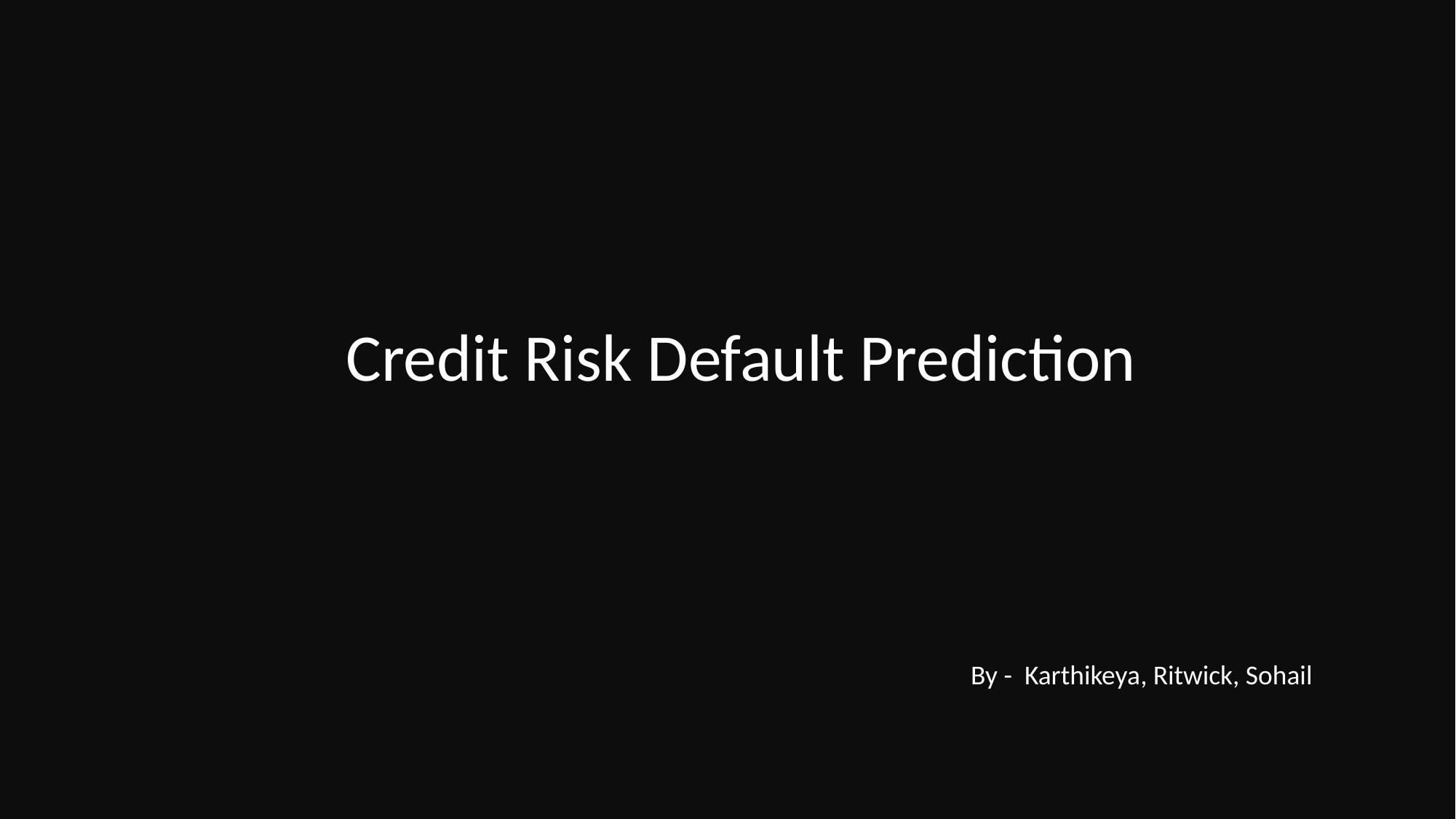

Credit Risk Default Prediction
By -  Karthikeya, Ritwick, Sohail